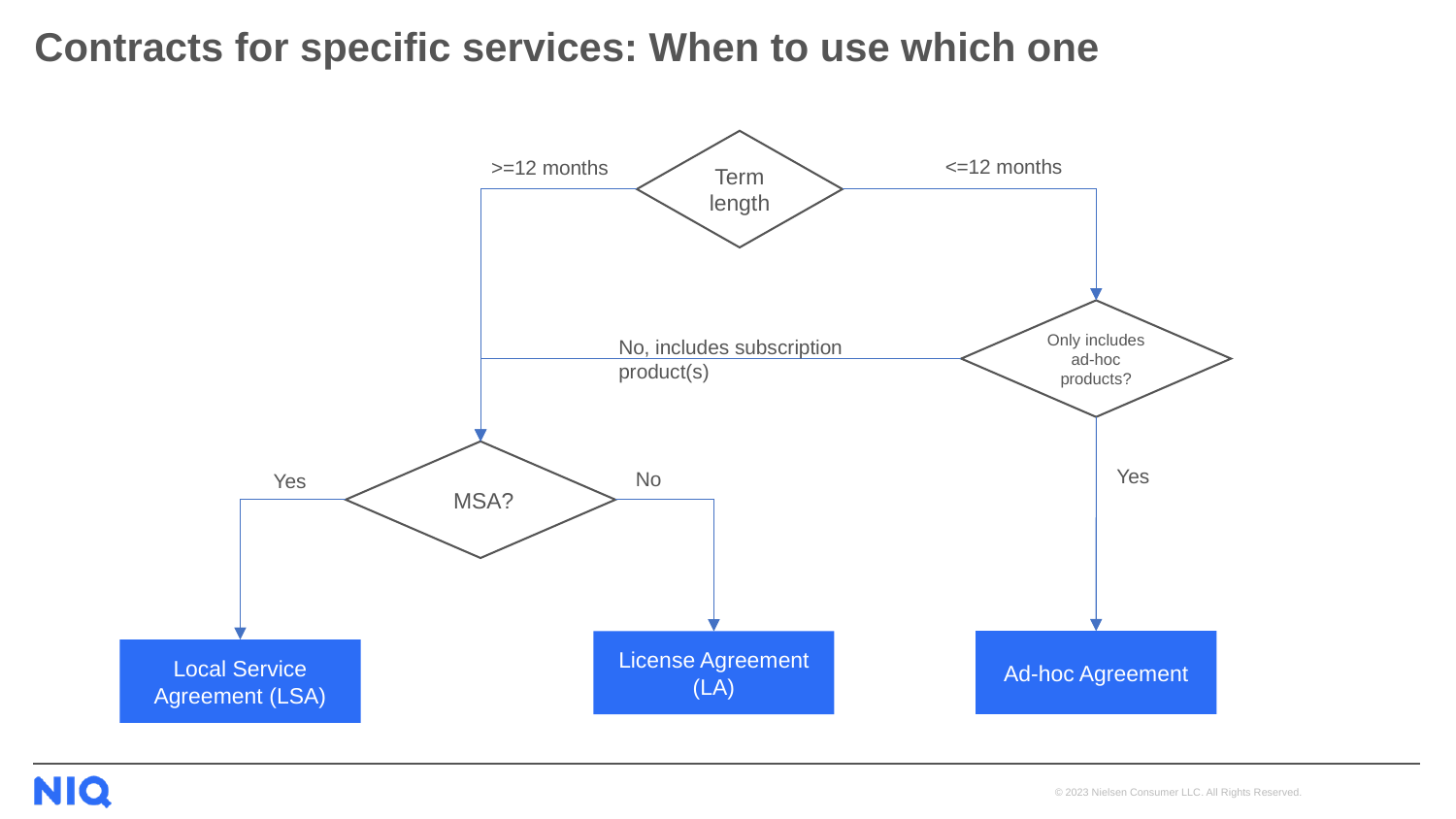

# Contracts for specific services: When to use which one
Term length
<=12 months
>=12 months
Only includes ad-hoc products?
No, includes subscription product(s)
 MSA?
Yes
No
Yes
Ad-hoc Agreement
License Agreement (LA)
Local Service Agreement (LSA)